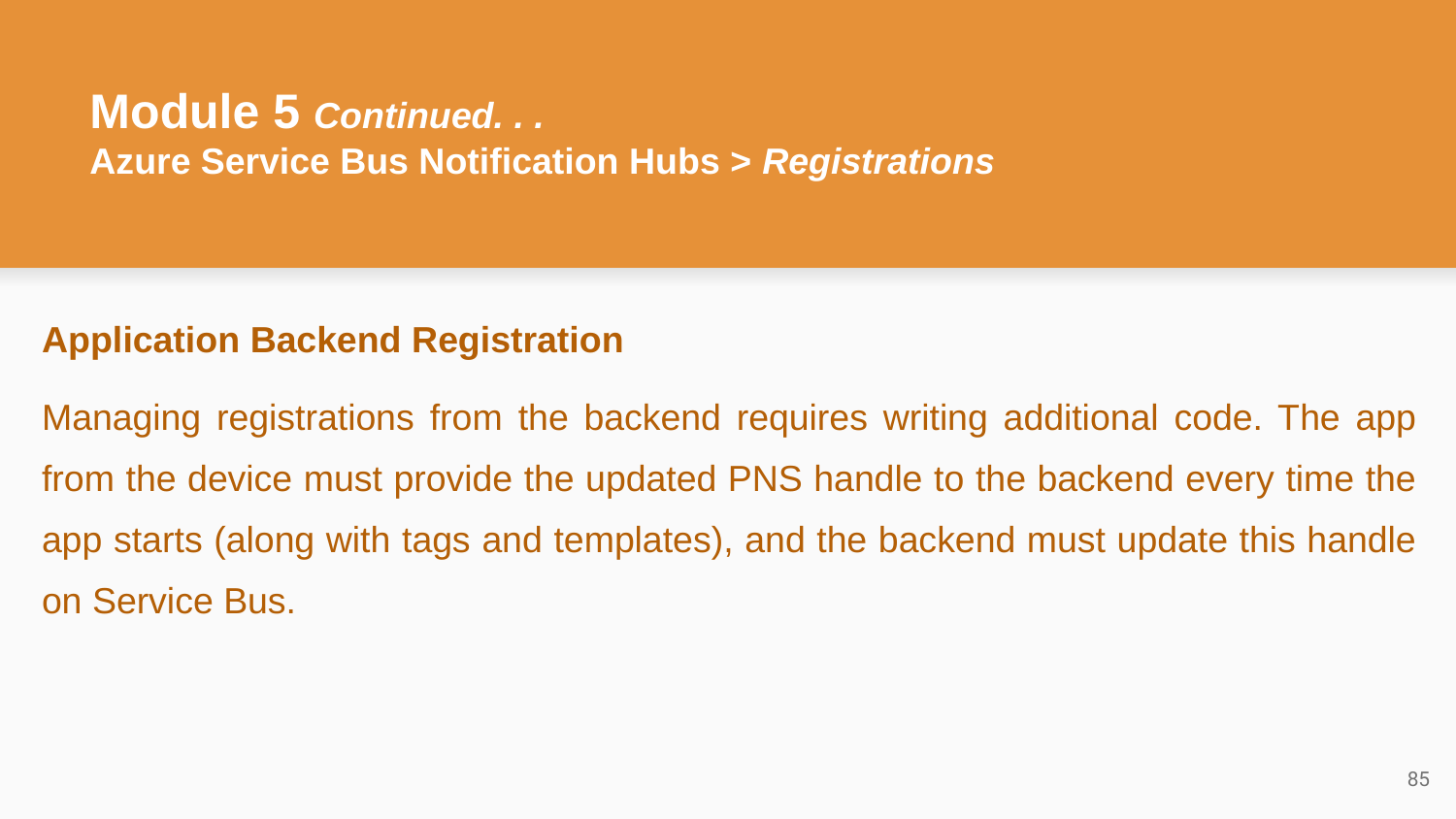

# Module 5 Continued. . .
Azure Service Bus Notification Hubs > Registrations

Application Backend Registration
Managing registrations from the backend requires writing additional code. The app from the device must provide the updated PNS handle to the backend every time the app starts (along with tags and templates), and the backend must update this handle on Service Bus.
85